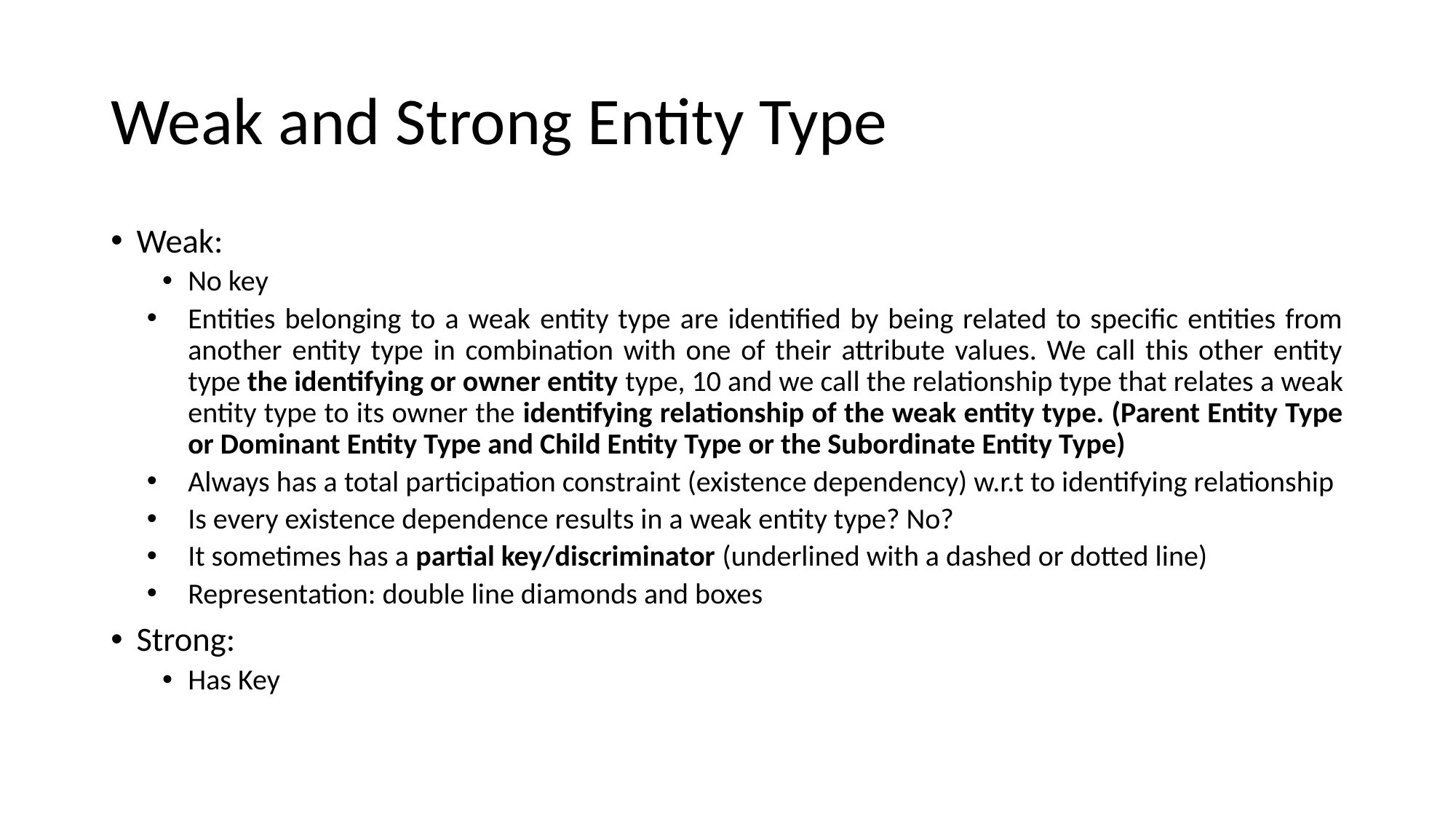

# Weak and Strong Entity Type
Weak:
No key
Entities belonging to a weak entity type are identified by being related to specific entities from another entity type in combination with one of their attribute values. We call this other entity type the identifying or owner entity type, 10 and we call the relationship type that relates a weak entity type to its owner the identifying relationship of the weak entity type. (Parent Entity Type or Dominant Entity Type and Child Entity Type or the Subordinate Entity Type)
Always has a total participation constraint (existence dependency) w.r.t to identifying relationship
Is every existence dependence results in a weak entity type? No?
It sometimes has a partial key/discriminator (underlined with a dashed or dotted line)
Representation: double line diamonds and boxes
Strong:
Has Key